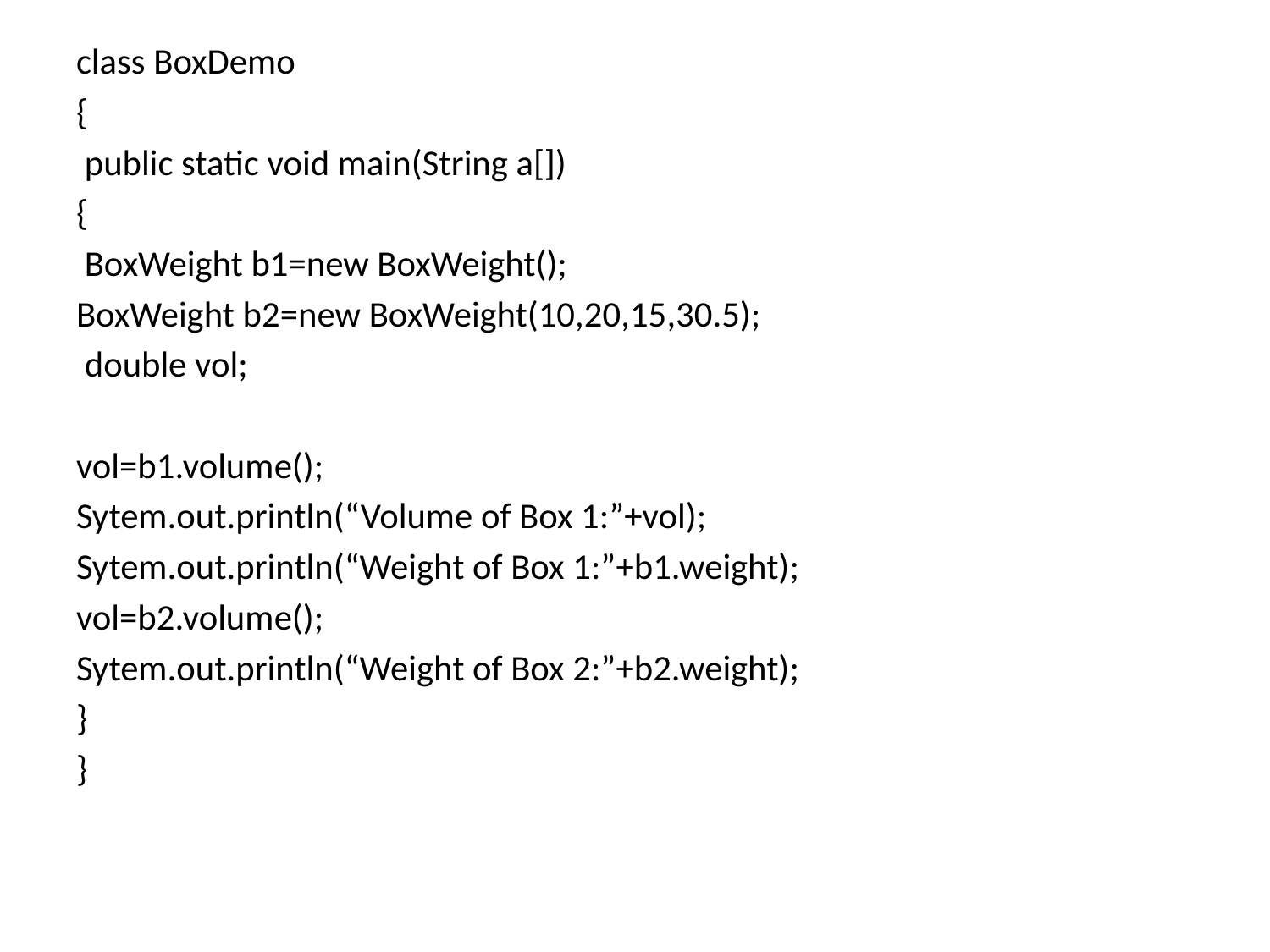

class BoxDemo
{
 public static void main(String a[])
{
 BoxWeight b1=new BoxWeight();
BoxWeight b2=new BoxWeight(10,20,15,30.5);
 double vol;

vol=b1.volume();
Sytem.out.println(“Volume of Box 1:”+vol);
Sytem.out.println(“Weight of Box 1:”+b1.weight);
vol=b2.volume();
Sytem.out.println(“Weight of Box 2:”+b2.weight);
}
}